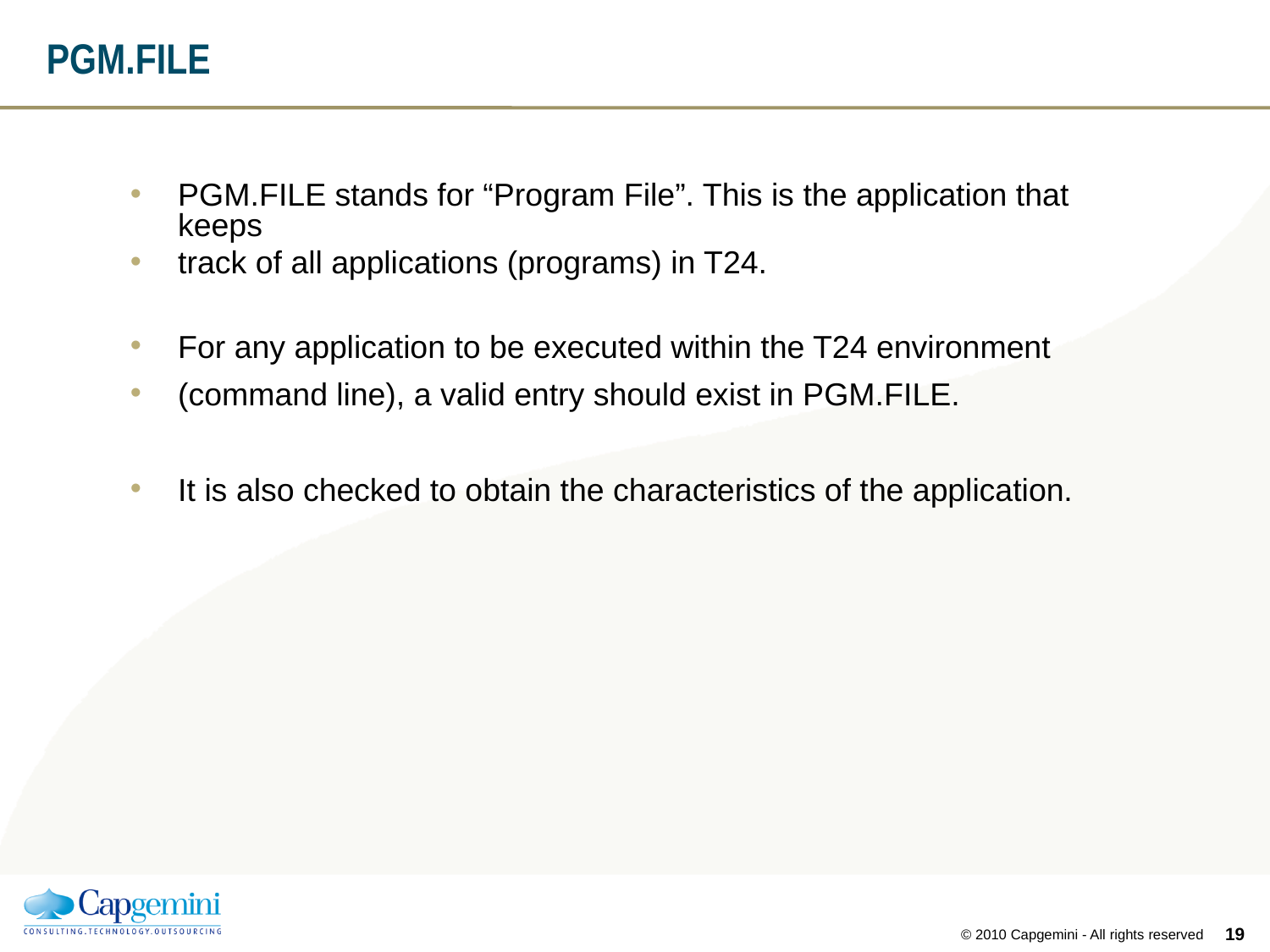

# PGM.FILE
PGM.FILE stands for “Program File”. This is the application that keeps
track of all applications (programs) in T24.

For any application to be executed within the T24 environment
(command line), a valid entry should exist in PGM.FILE.

It is also checked to obtain the characteristics of the application.

19
© 2010 Capgemini - All rights reserved